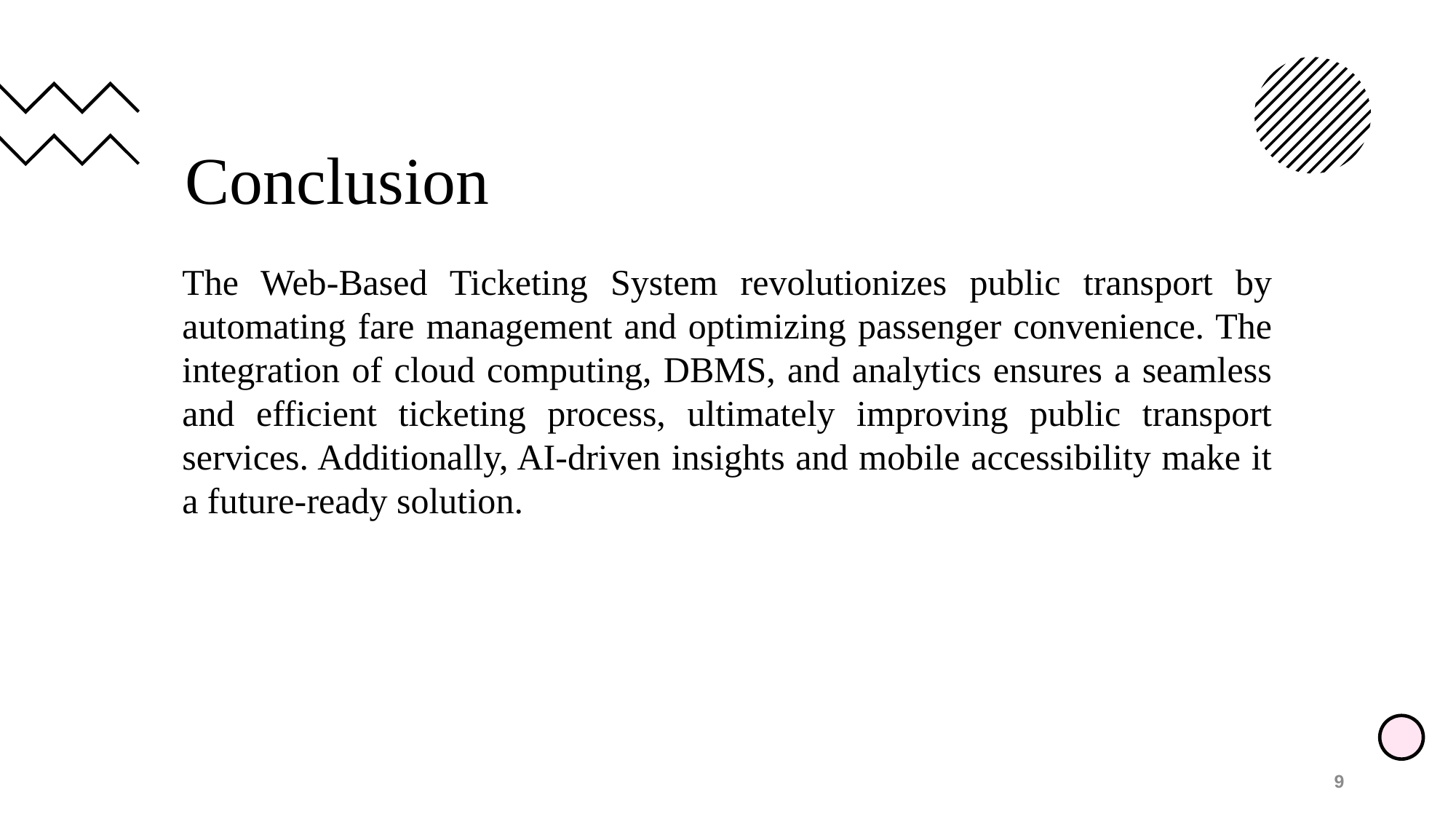

# Conclusion
The Web-Based Ticketing System revolutionizes public transport by automating fare management and optimizing passenger convenience. The integration of cloud computing, DBMS, and analytics ensures a seamless and efficient ticketing process, ultimately improving public transport services. Additionally, AI-driven insights and mobile accessibility make it a future-ready solution.
9